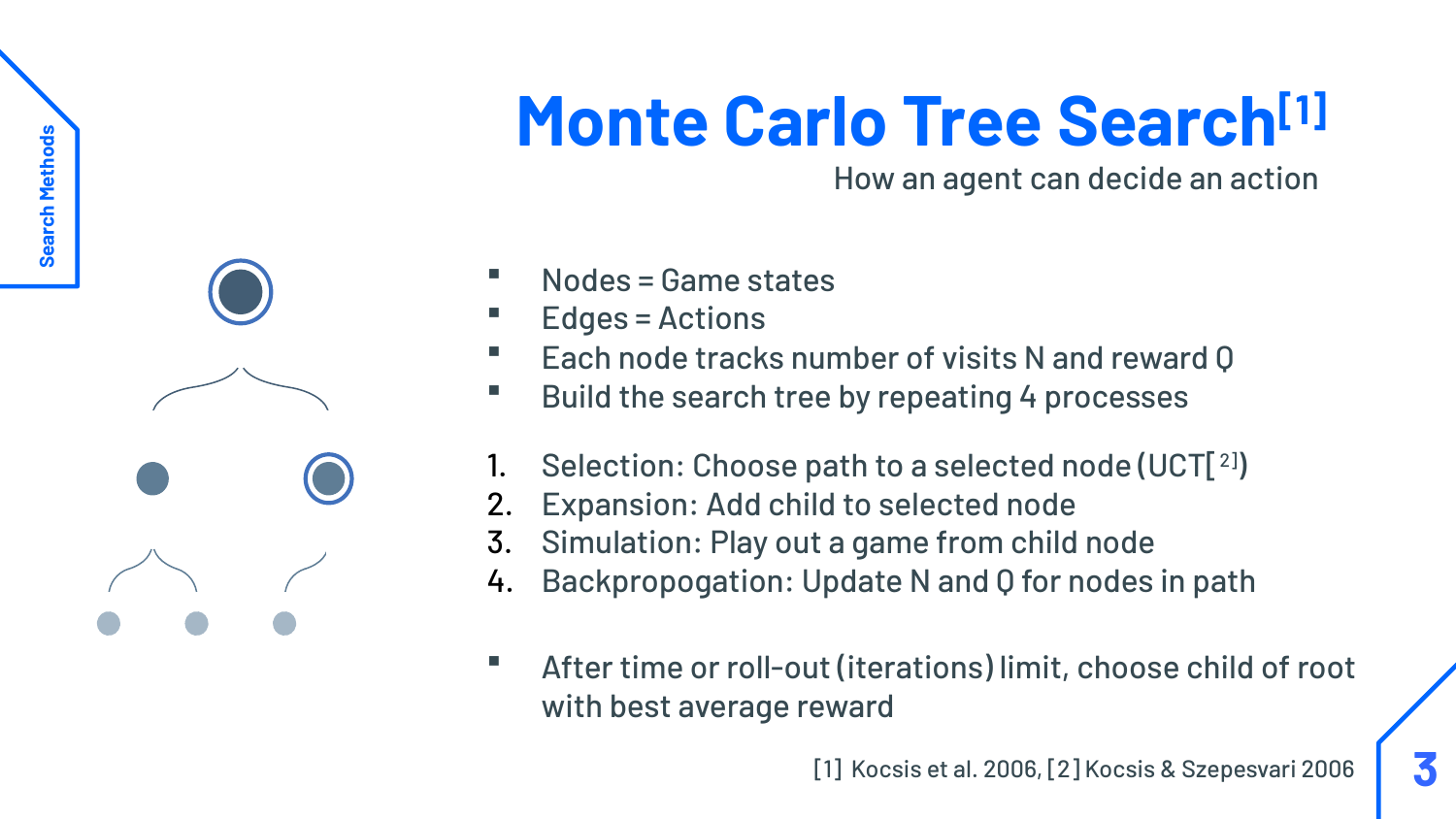

# Monte Carlo Tree Search[1]
 Search Methods
How an agent can decide an action
Nodes = Game states
Edges = Actions
Each node tracks number of visits N and reward Q
Build the search tree by repeating 4 processes

After time or roll-out (iterations) limit, choose child of root with best average reward

Selection: Choose path to a selected node (UCT[2])
Expansion: Add child to selected node
Simulation: Play out a game from child node
Backpropogation: Update N and Q for nodes in path

Q
3
[1]  Kocsis et al. 2006, [2] Kocsis & Szepesvari 2006